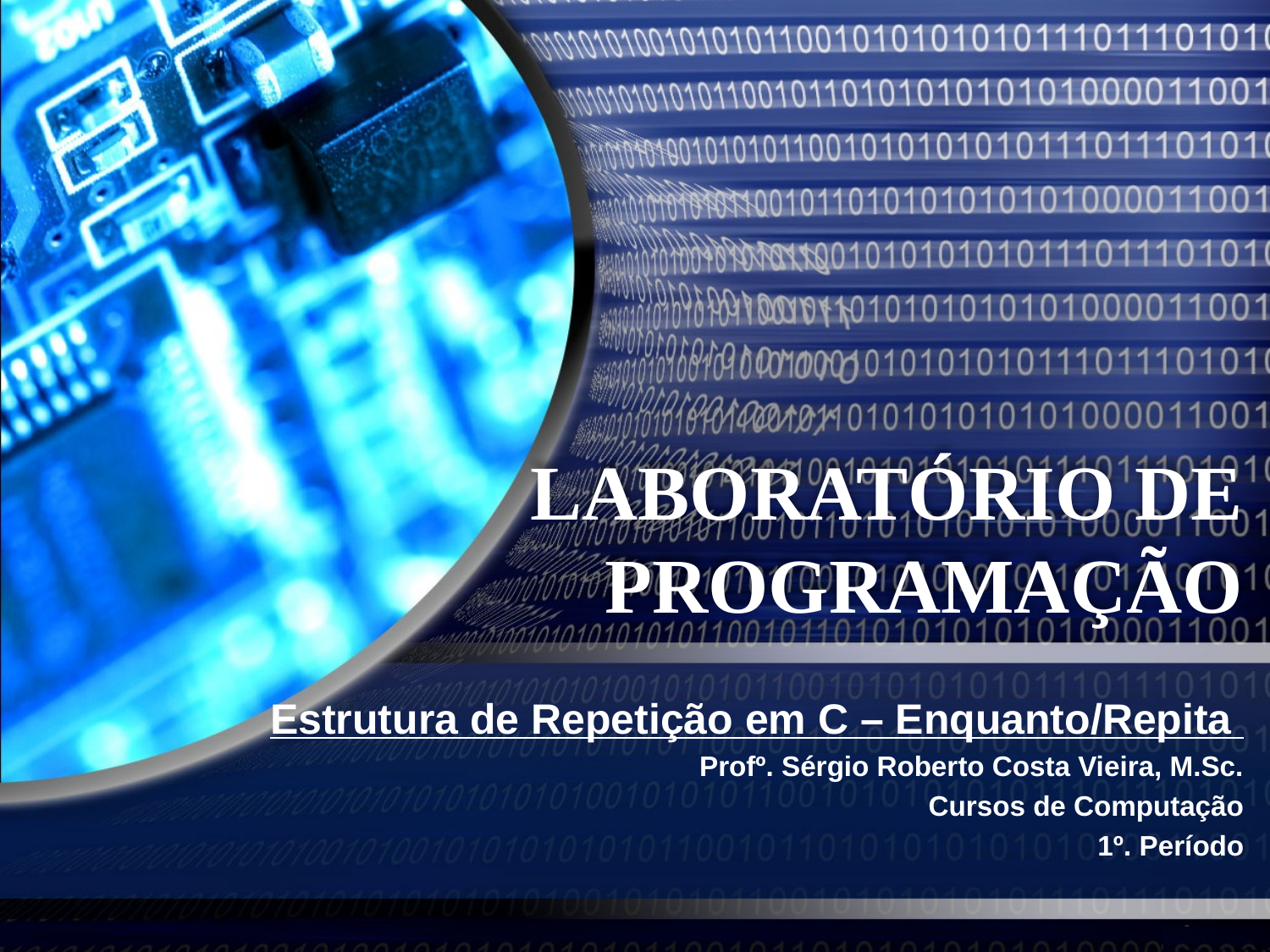

# LABORATÓRIO DE PROGRAMAÇÃO
Estrutura de Repetição em C – Enquanto/Repita
Profº. Sérgio Roberto Costa Vieira, M.Sc.
Cursos de Computação
1º. Período